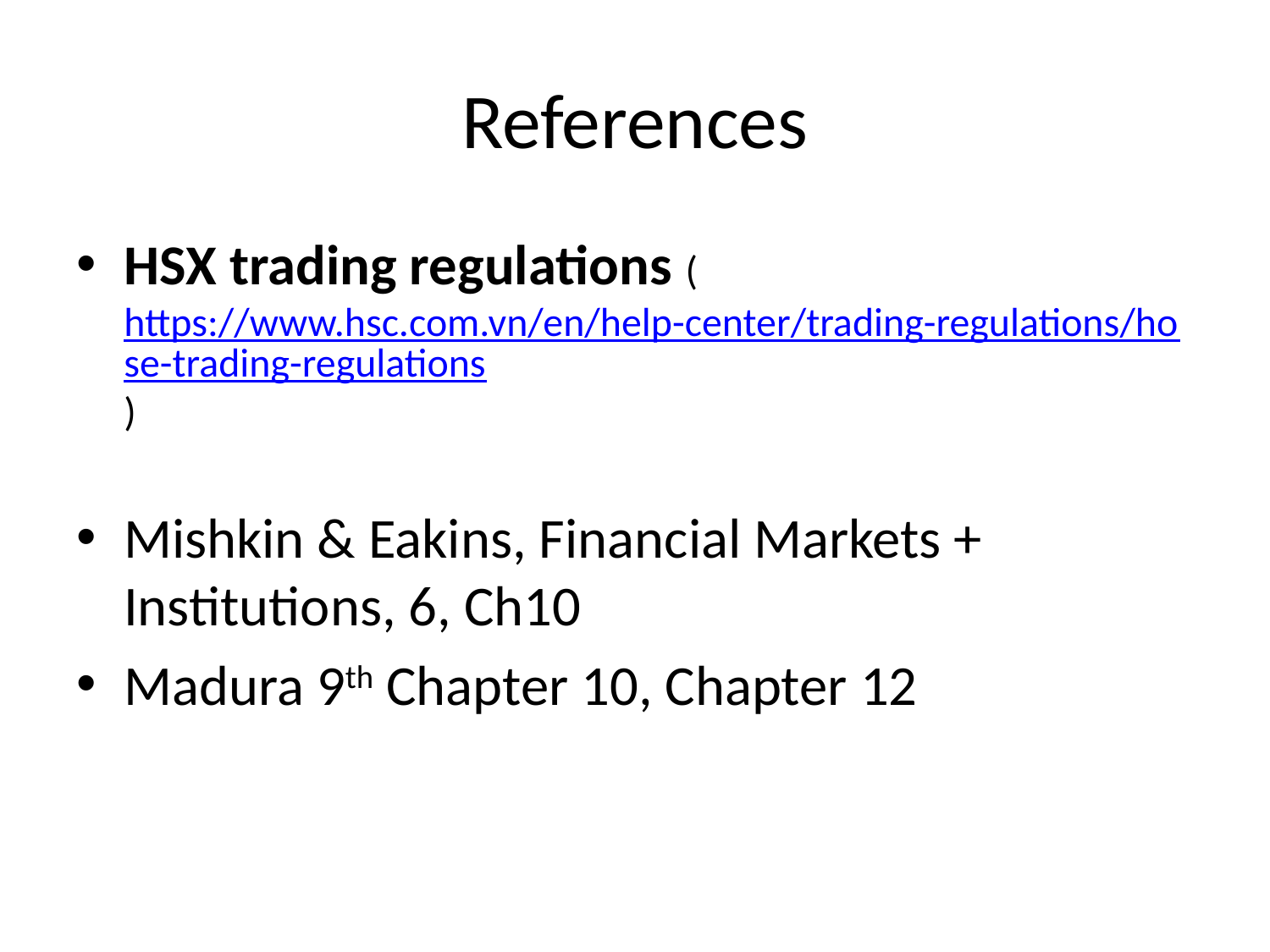

# References
HSX trading regulations (https://www.hsc.com.vn/en/help-center/trading-regulations/hose-trading-regulations)

Mishkin & Eakins, Financial Markets + Institutions, 6, Ch10
Madura 9th Chapter 10, Chapter 12